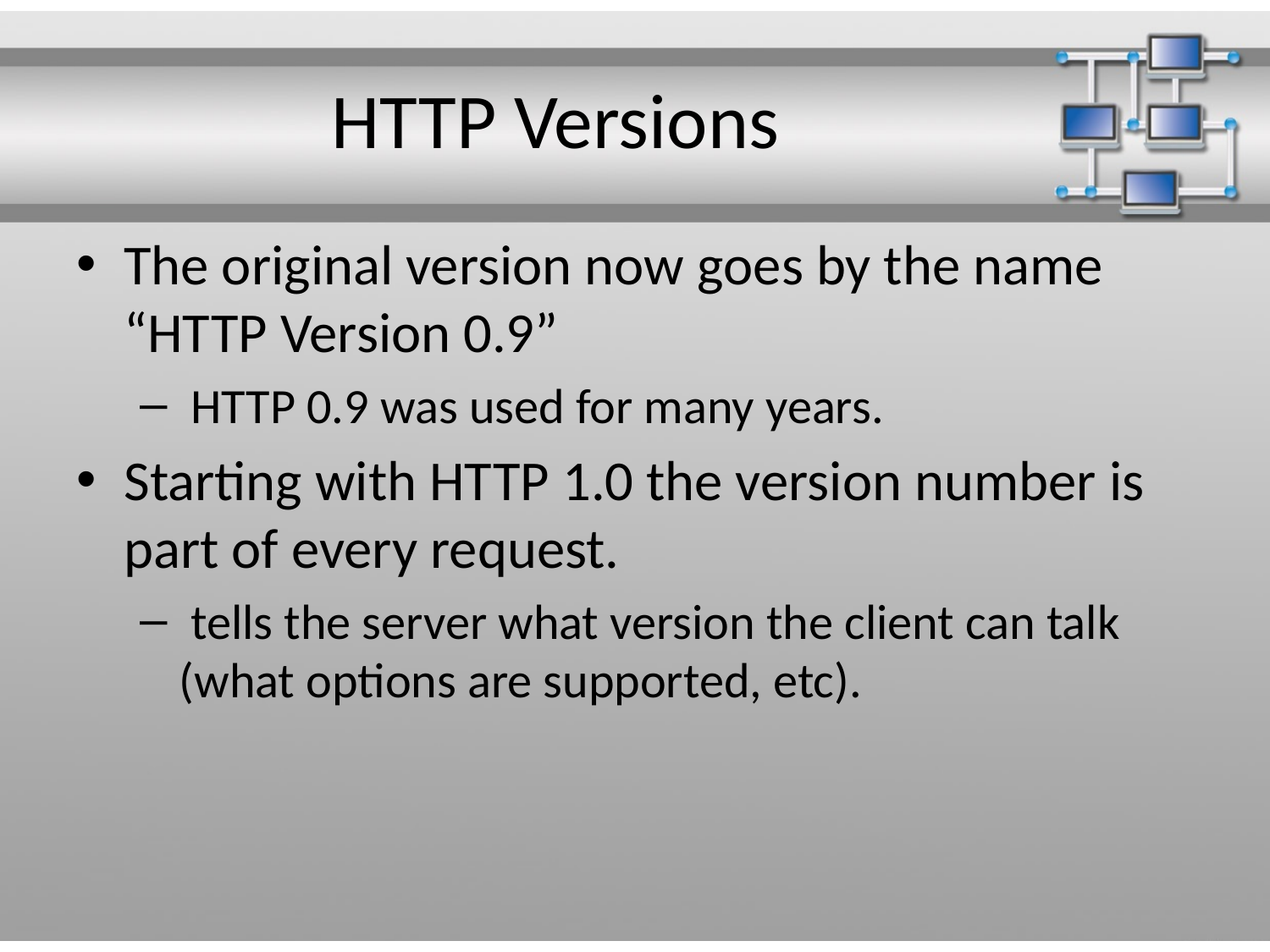

# HTTP Versions
The original version now goes by the name “HTTP Version 0.9”
 HTTP 0.9 was used for many years.
Starting with HTTP 1.0 the version number is part of every request.
 tells the server what version the client can talk (what options are supported, etc).